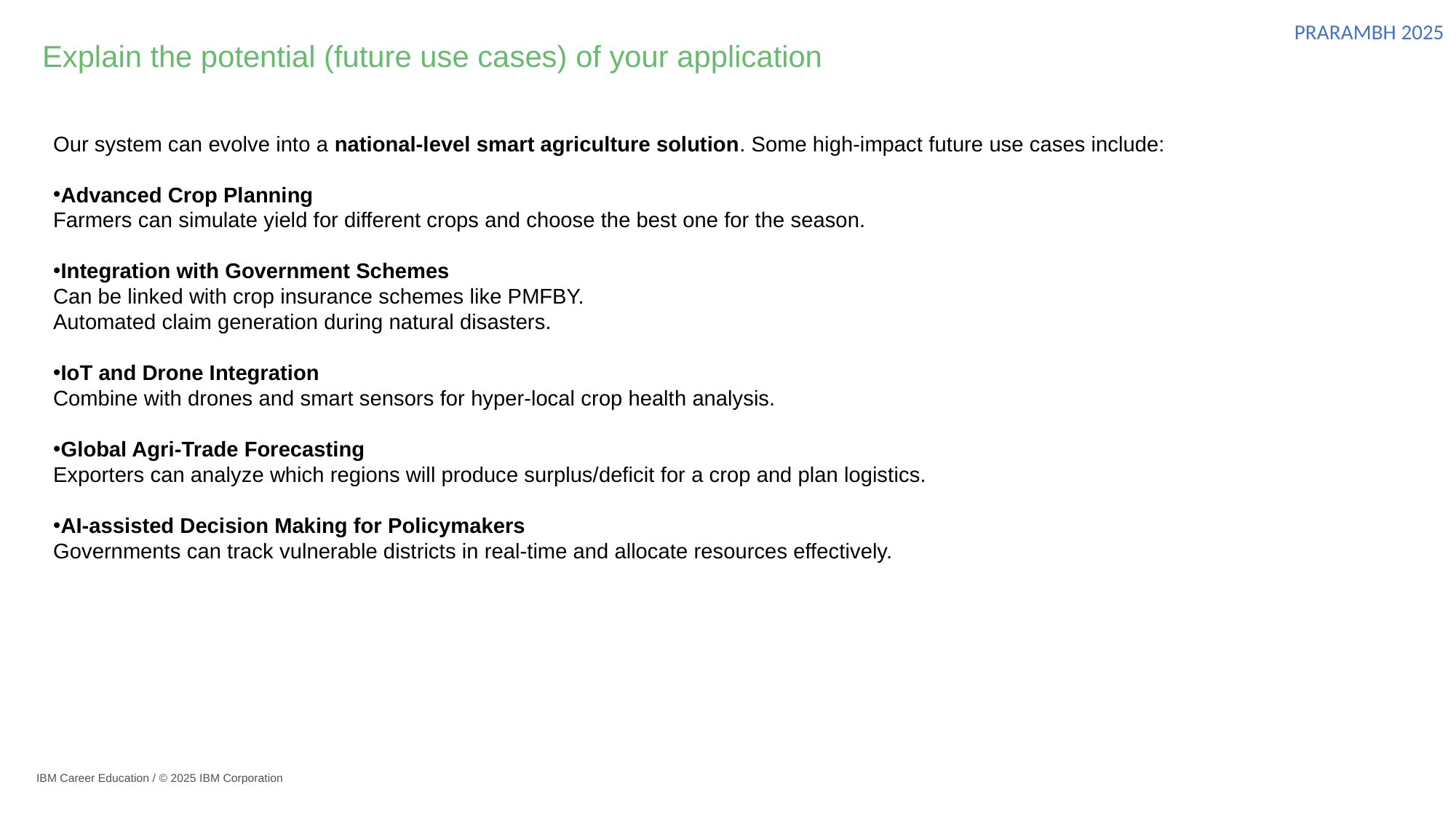

# Explain the potential (future use cases) of your application
Our system can evolve into a national-level smart agriculture solution. Some high-impact future use cases include:

Advanced Crop Planning
Farmers can simulate yield for different crops and choose the best one for the season.

Integration with Government Schemes
Can be linked with crop insurance schemes like PMFBY.
Automated claim generation during natural disasters.

IoT and Drone Integration
Combine with drones and smart sensors for hyper-local crop health analysis.

Global Agri-Trade Forecasting
Exporters can analyze which regions will produce surplus/deficit for a crop and plan logistics.

AI-assisted Decision Making for Policymakers
Governments can track vulnerable districts in real-time and allocate resources effectively.